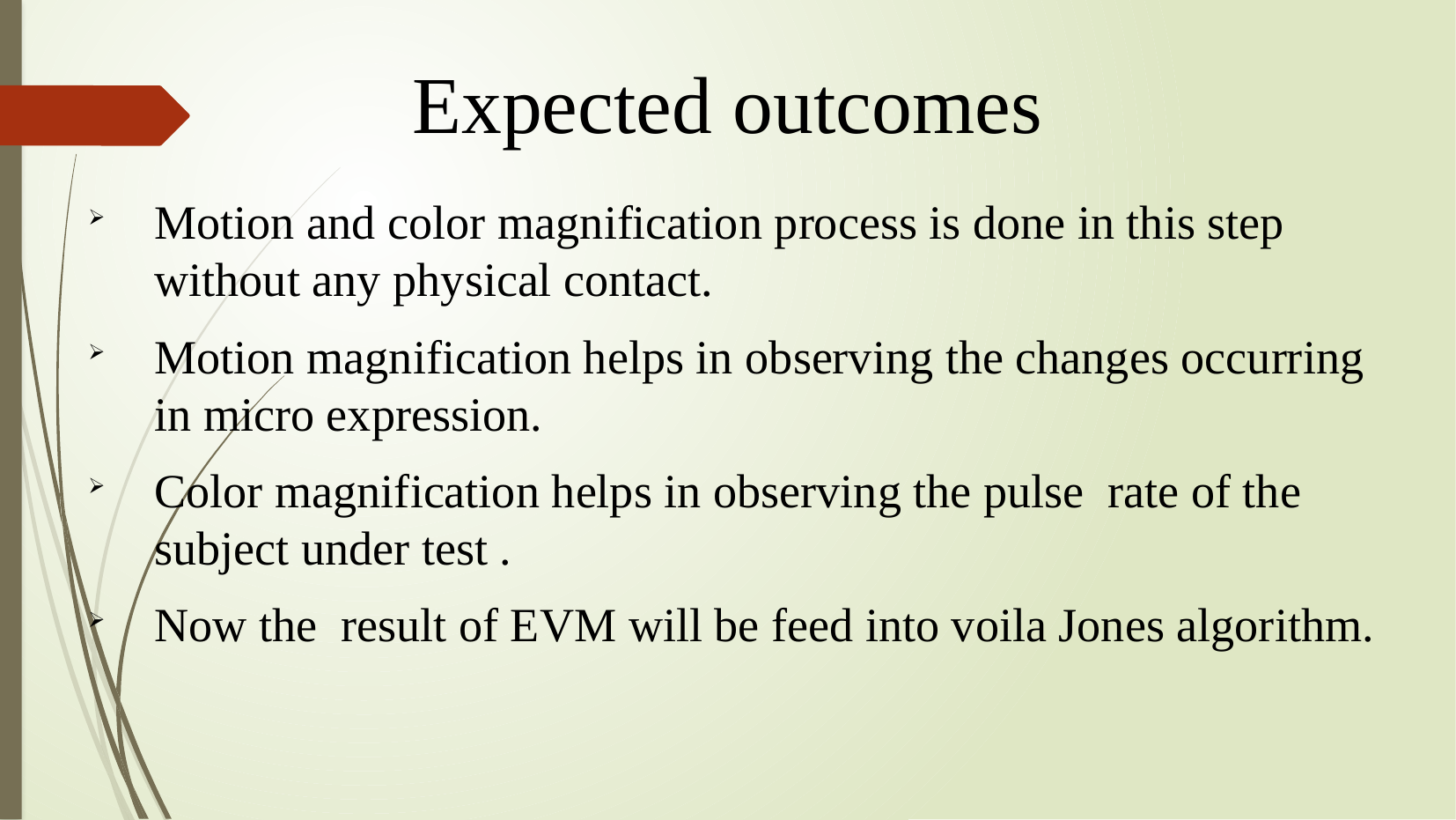

Expected outcomes
Motion and color magnification process is done in this step without any physical contact.
Motion magnification helps in observing the changes occurring in micro expression.
Color magnification helps in observing the pulse  rate of the subject under test .
Now the  result of EVM will be feed into voila Jones algorithm.